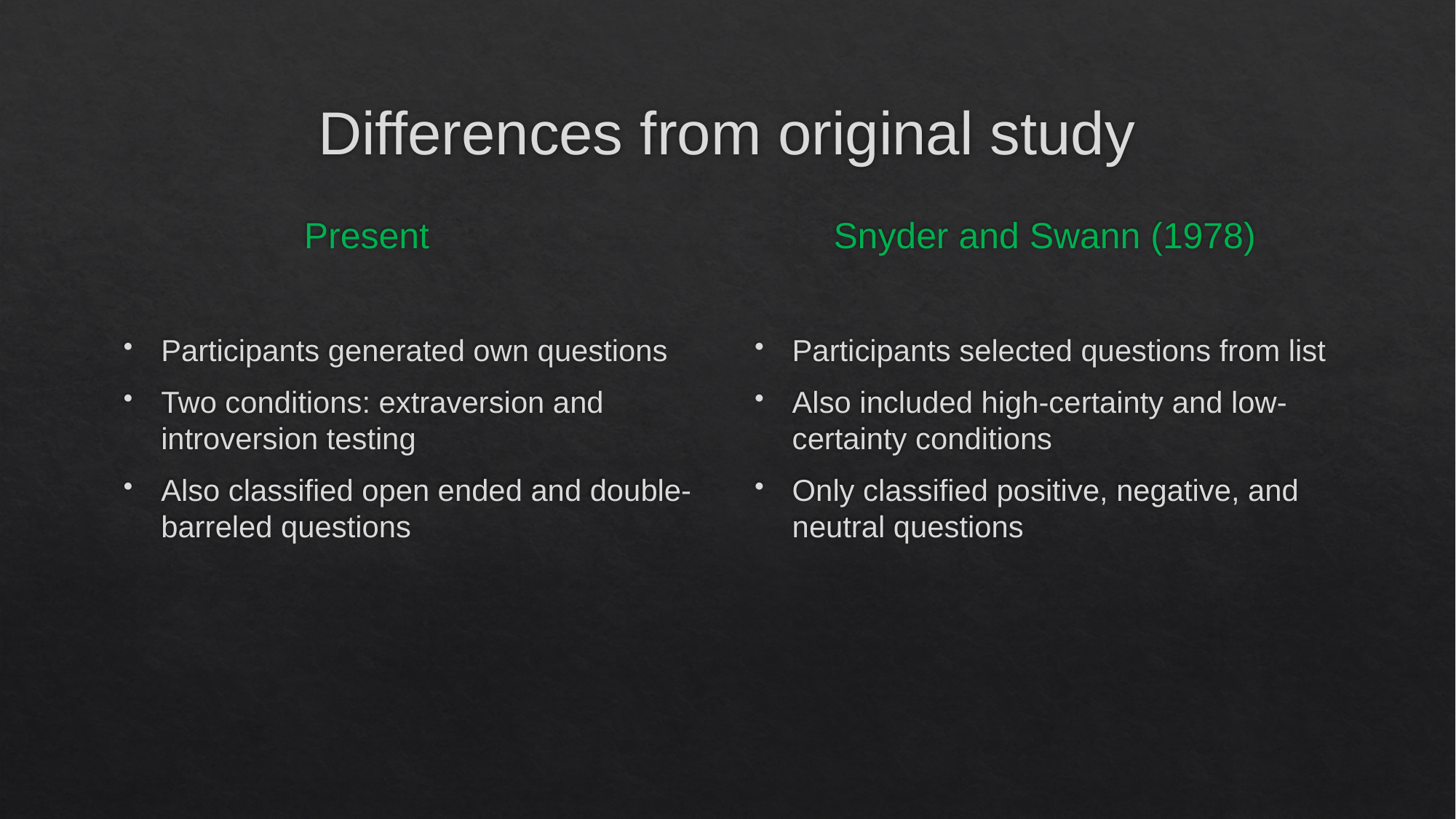

# Differences from original study
Present

Participants generated own questions
Two conditions: extraversion and introversion testing
Also classified open ended and double-barreled questions
Snyder and Swann (1978)

Participants selected questions from list
Also included high-certainty and low-certainty conditions
Only classified positive, negative, and neutral questions